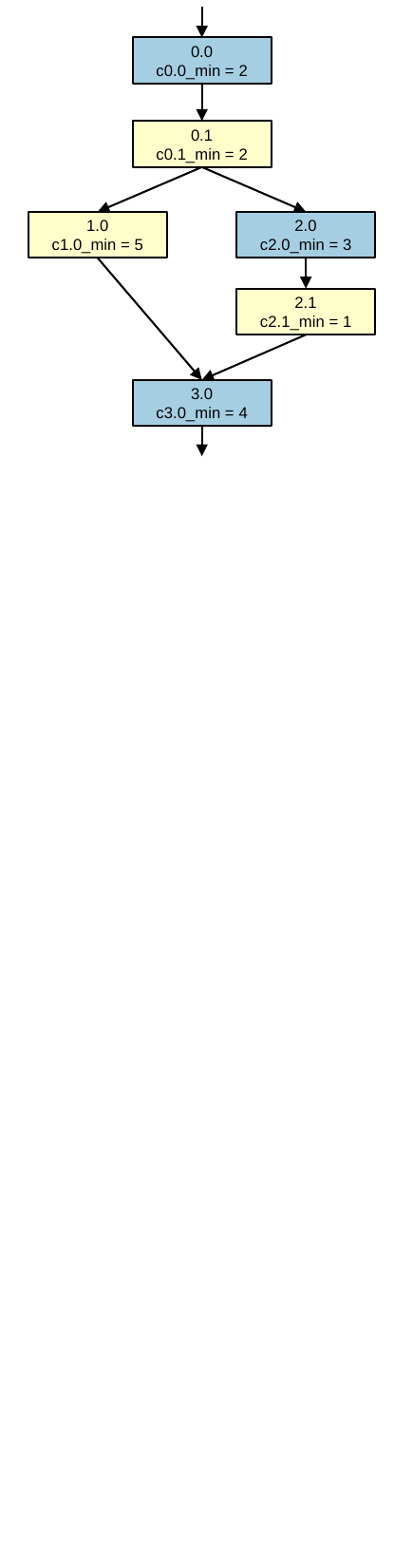

0.0
c0.0_min = 2
0.1
c0.1_min = 2
1.0
c1.0_min = 5
2.0
c2.0_min = 3
2.1
c2.1_min = 1
3.0
c3.0_min = 4